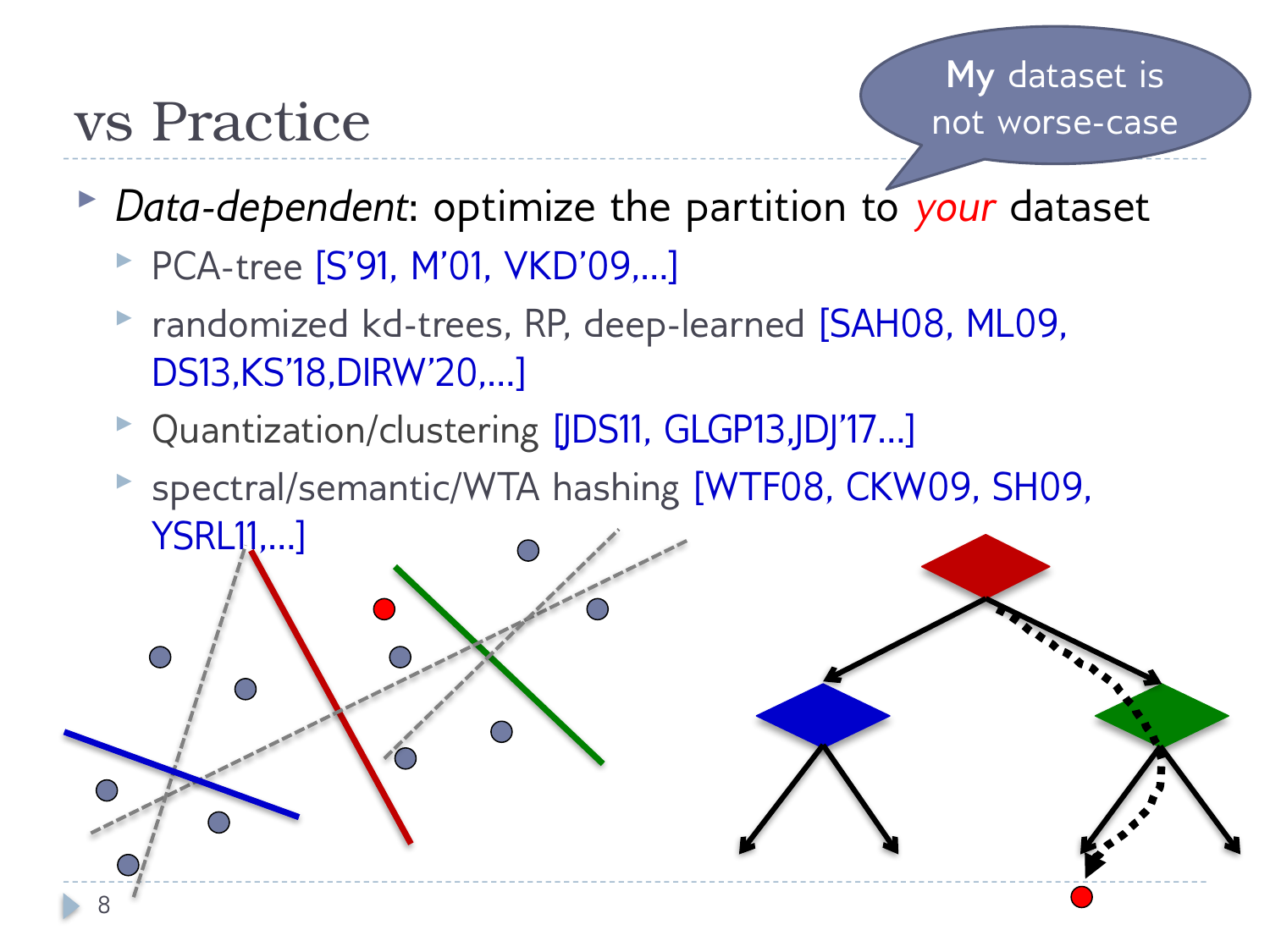

# vs Practice
My dataset is not worse-case
Data-dependent: optimize the partition to your dataset
PCA-tree [S’91, M’01, VKD’09,…]
randomized kd-trees, RP, deep-learned [SAH08, ML09, DS13,KS’18,DIRW’20,…]
Quantization/clustering [JDS11, GLGP13,JDJ’17…]
spectral/semantic/WTA hashing [WTF08, CKW09, SH09, YSRL11,…]

8